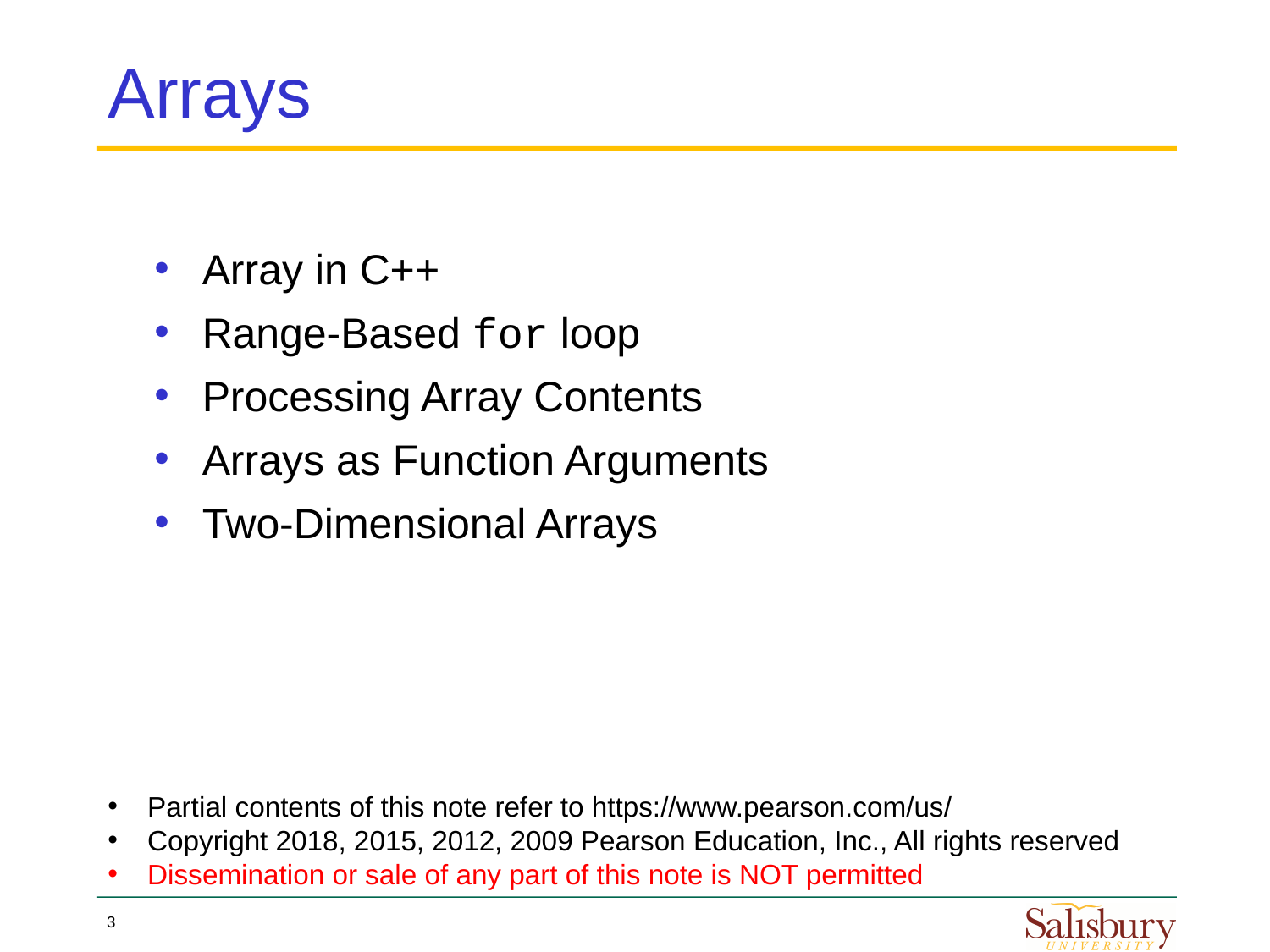

# Arrays
Array in C++
Range-Based for loop
Processing Array Contents
Arrays as Function Arguments
Two-Dimensional Arrays

Partial contents of this note refer to https://www.pearson.com/us/
Copyright 2018, 2015, 2012, 2009 Pearson Education, Inc., All rights reserved
Dissemination or sale of any part of this note is NOT permitted
3